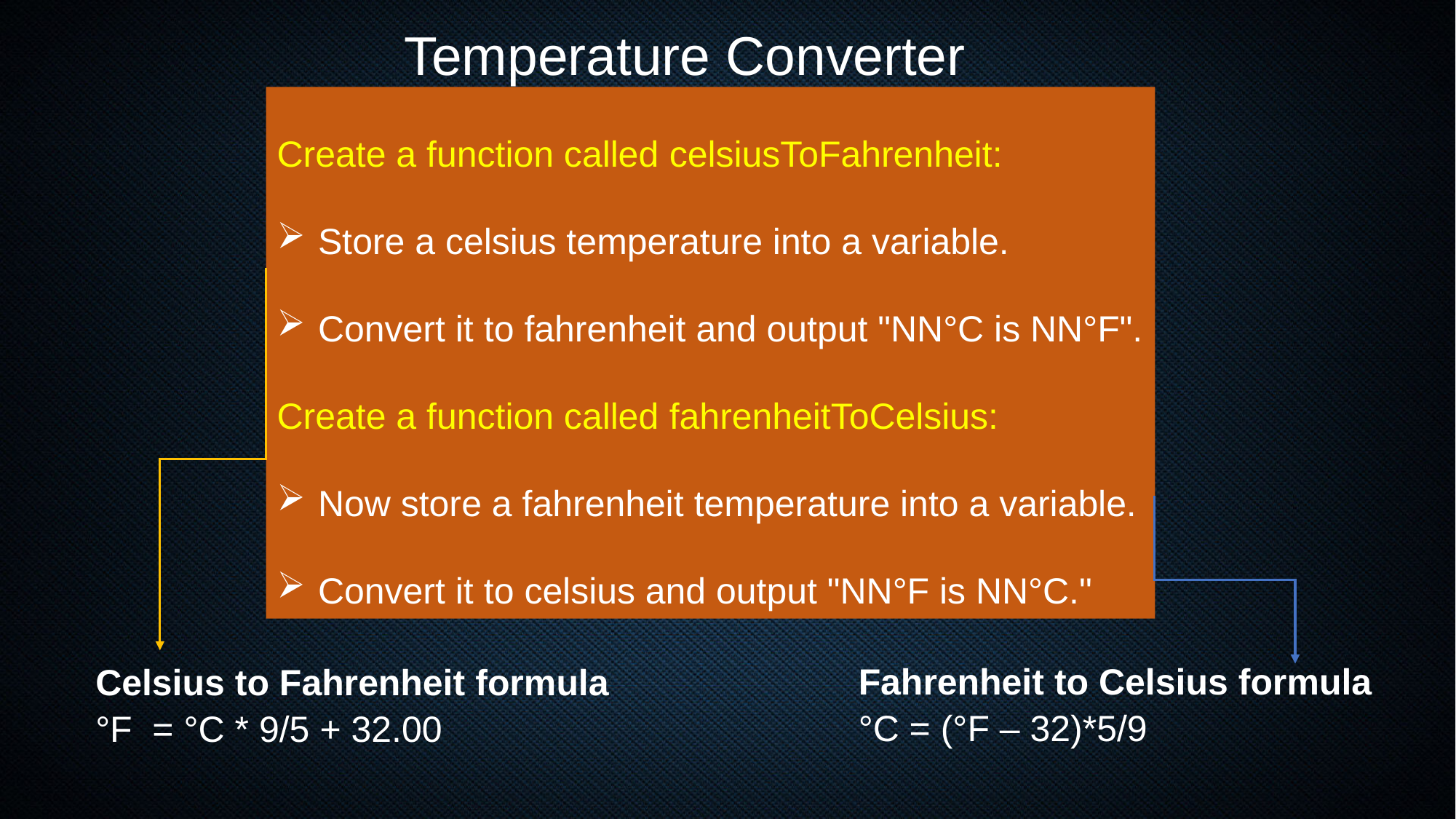

Temperature Converter
Create a function called celsiusToFahrenheit:
Store a celsius temperature into a variable.
Convert it to fahrenheit and output "NN°C is NN°F".
Create a function called fahrenheitToCelsius:
Now store a fahrenheit temperature into a variable.
Convert it to celsius and output "NN°F is NN°C."
Fahrenheit to Celsius formula
°C = (°F – 32)*5/9
Celsius to Fahrenheit formula
°F  = °C * 9/5 + 32.00